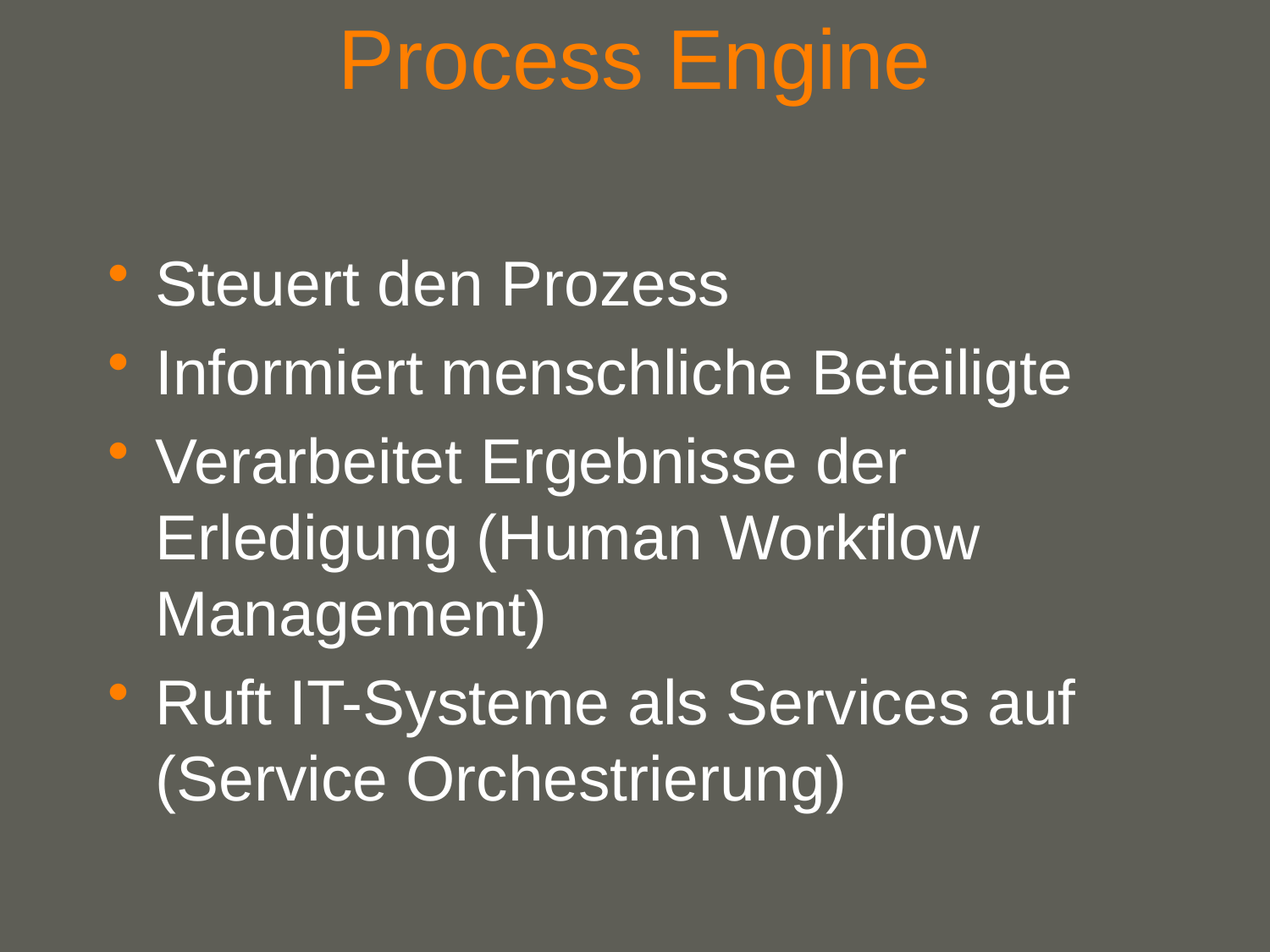

# Process Engine
Steuert den Prozess
Informiert menschliche Beteiligte
Verarbeitet Ergebnisse der Erledigung (Human Workflow Management)
Ruft IT-Systeme als Services auf (Service Orchestrierung)